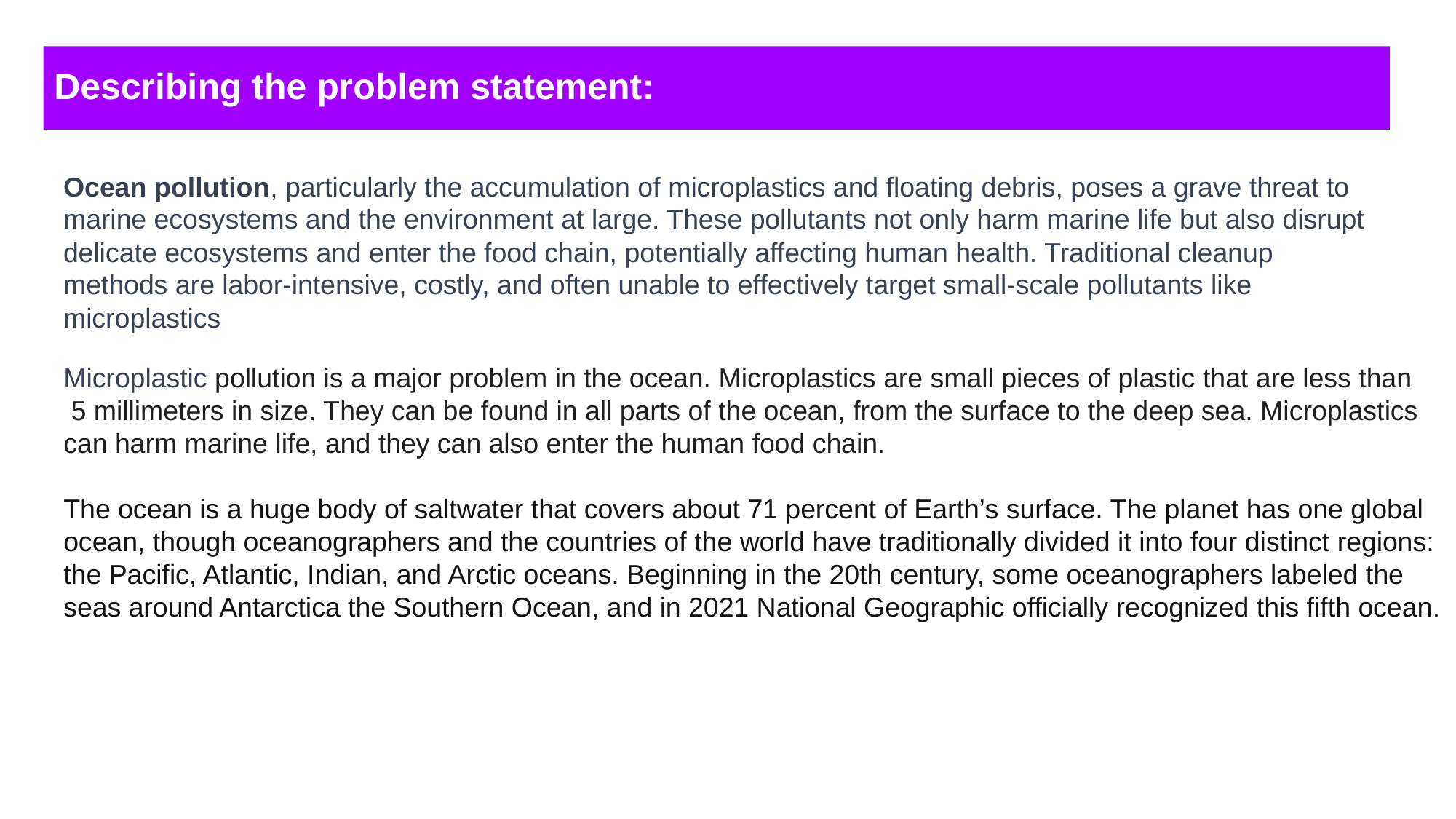

# Describing the problem statement:
Ocean pollution, particularly the accumulation of microplastics and floating debris, poses a grave threat to marine ecosystems and the environment at large. These pollutants not only harm marine life but also disrupt delicate ecosystems and enter the food chain, potentially affecting human health. Traditional cleanup methods are labor-intensive, costly, and often unable to effectively target small-scale pollutants like microplastics
Microplastic pollution is a major problem in the ocean. Microplastics are small pieces of plastic that are less than
 5 millimeters in size. They can be found in all parts of the ocean, from the surface to the deep sea. Microplastics
can harm marine life, and they can also enter the human food chain.

The ocean is a huge body of saltwater that covers about 71 percent of Earth’s surface. The planet has one global ocean, though oceanographers and the countries of the world have traditionally divided it into four distinct regions: the Pacific, Atlantic, Indian, and Arctic oceans. Beginning in the 20th century, some oceanographers labeled the
seas around Antarctica the Southern Ocean, and in 2021 National Geographic officially recognized this fifth ocean.